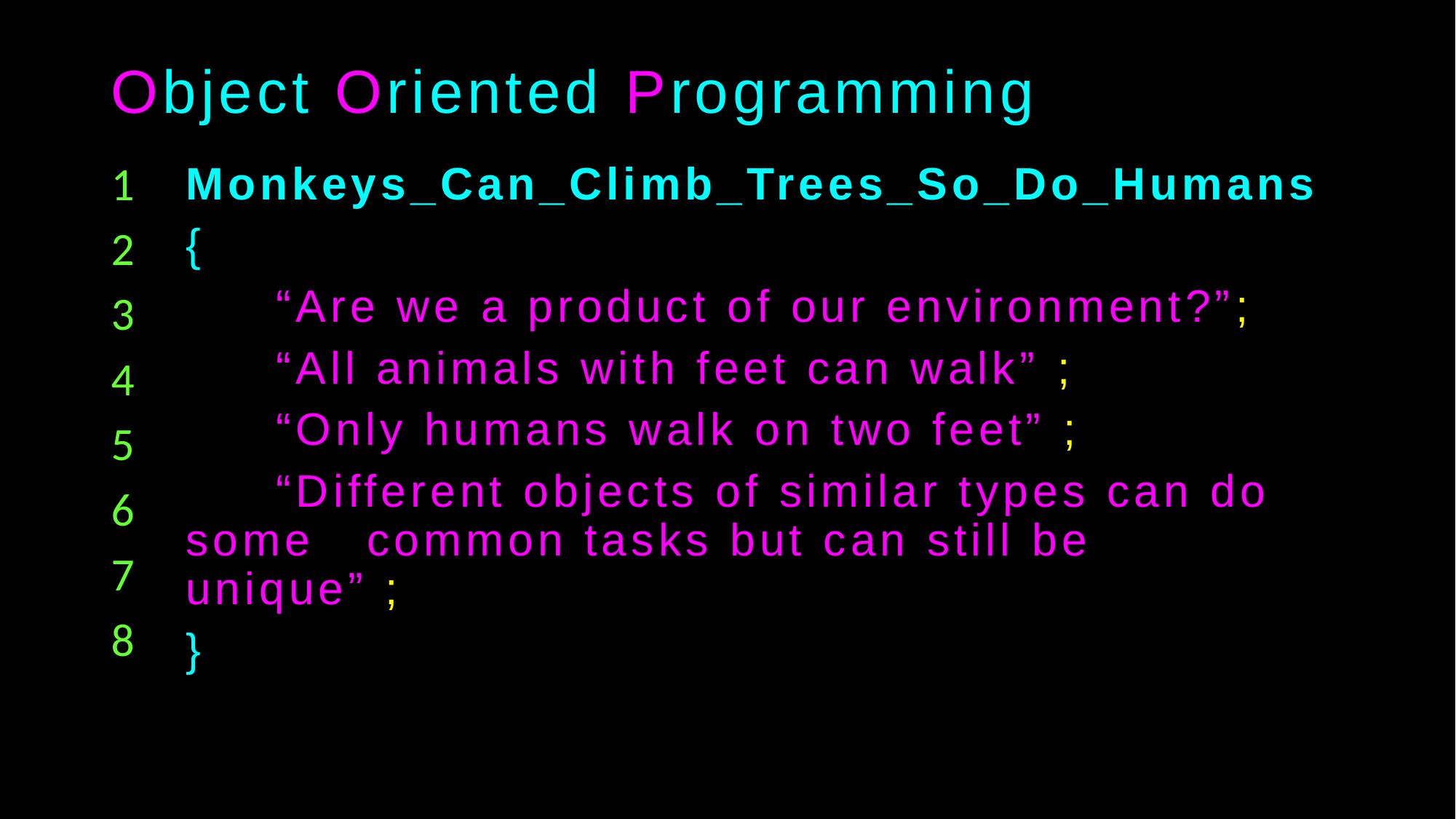

# Object Oriented Programming
1
2
3
4
5
6
7
8
Monkeys_Can_Climb_Trees_So_Do_Humans
{
	“Are we a product of our environment?”;
	“All animals with feet can walk” ;
	“Only humans walk on two feet” ;
	“Different objects of similar types can do some 	common tasks but can still be unique” ;
}